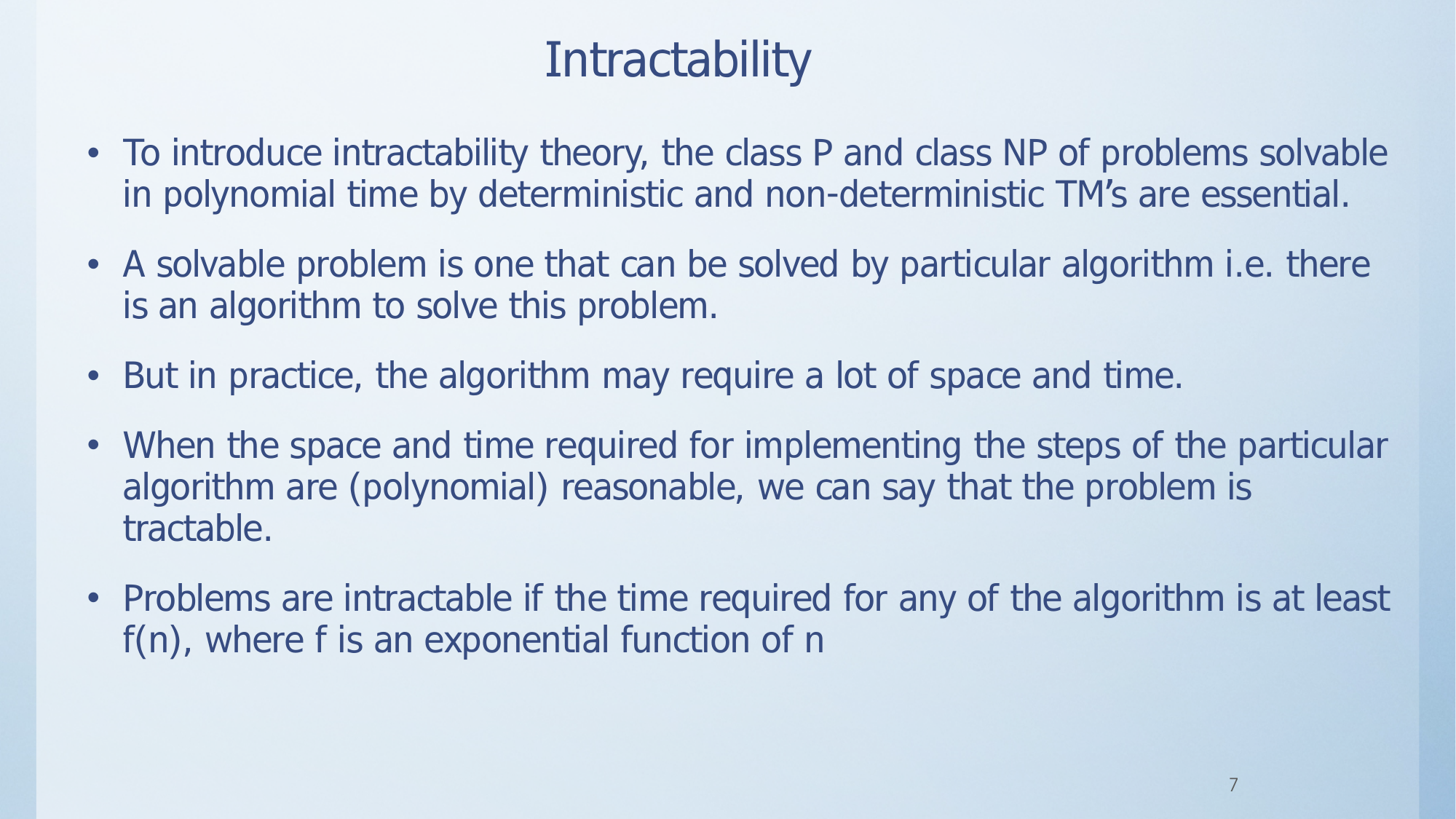

# Intractability
To introduce intractability theory, the class P and class NP of problems solvable in polynomial time by deterministic and non-deterministic TM’s are essential.
A solvable problem is one that can be solved by particular algorithm i.e. there is an algorithm to solve this problem.
But in practice, the algorithm may require a lot of space and time.
When the space and time required for implementing the steps of the particular algorithm are (polynomial) reasonable, we can say that the problem is tractable.
Problems are intractable if the time required for any of the algorithm is at least f(n), where f is an exponential function of n
7